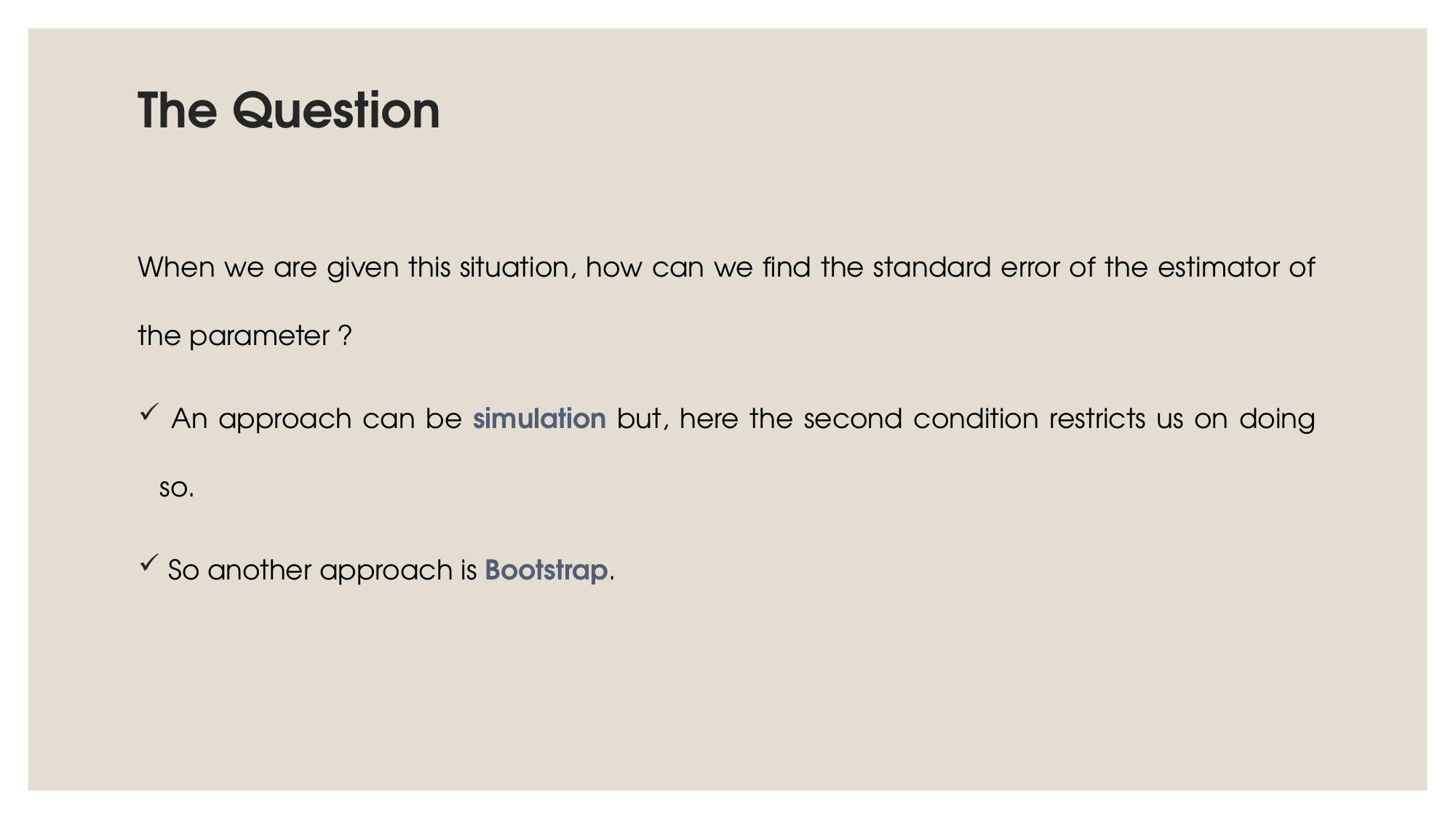

# The Question
When we are given this situation, how can we find the standard error of the estimator of the parameter ?
 An approach can be simulation but, here the second condition restricts us on doing so.
 So another approach is Bootstrap.